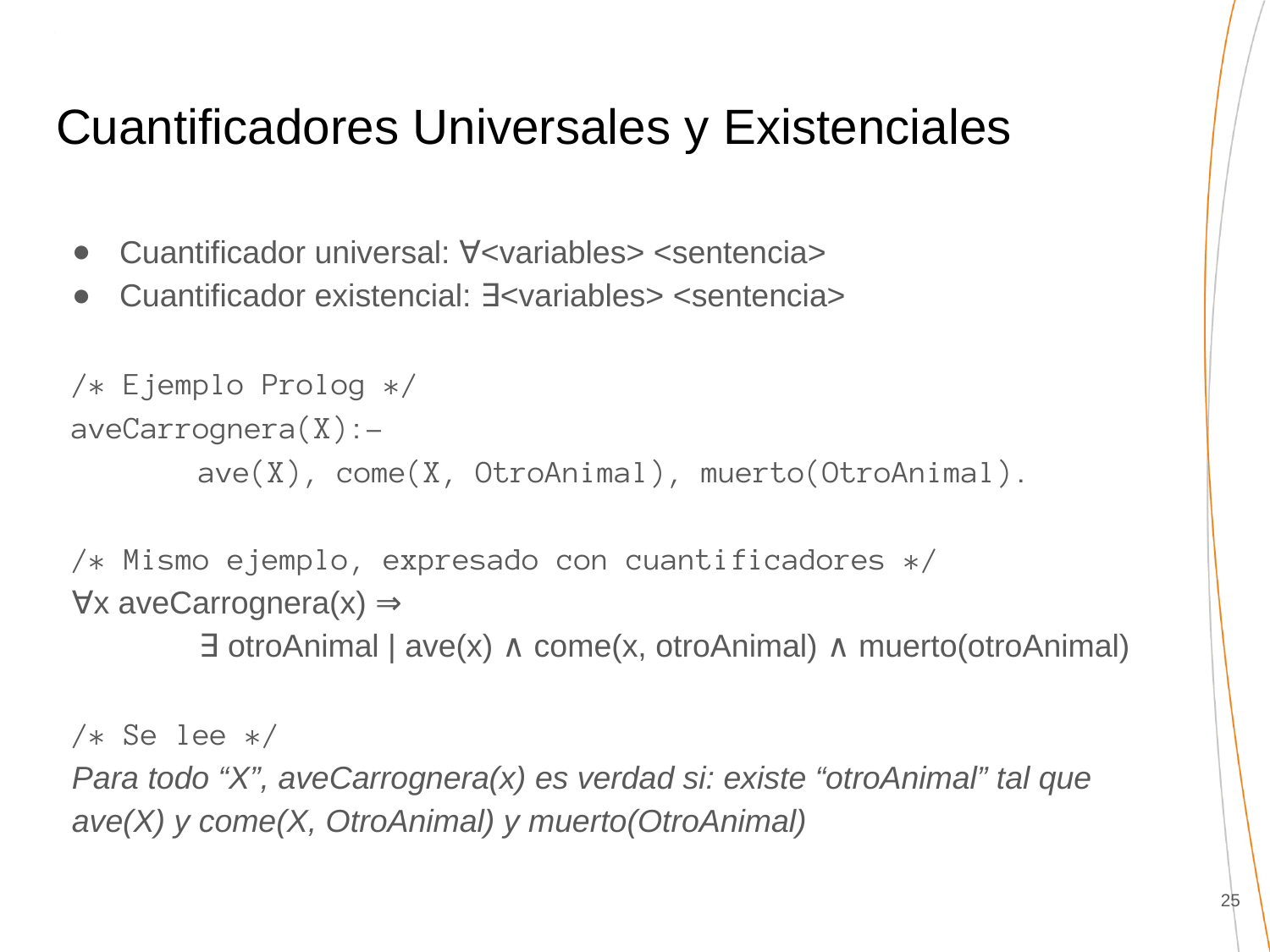

# Cuantificadores Universales y Existenciales
Cuantificador universal: ∀<variables> <sentencia>
Cuantificador existencial: ∃<variables> <sentencia>

/* Ejemplo Prolog */
aveCarrognera(X):-
	ave(X), come(X, OtroAnimal), muerto(OtroAnimal).

/* Mismo ejemplo, expresado con cuantificadores */
∀x aveCarrognera(x) ⇒
	∃ otroAnimal | ave(x) ∧ come(x, otroAnimal) ∧ muerto(otroAnimal)

/* Se lee */
Para todo “X”, aveCarrognera(x) es verdad si: existe “otroAnimal” tal que ave(X) y come(X, OtroAnimal) y muerto(OtroAnimal)

25